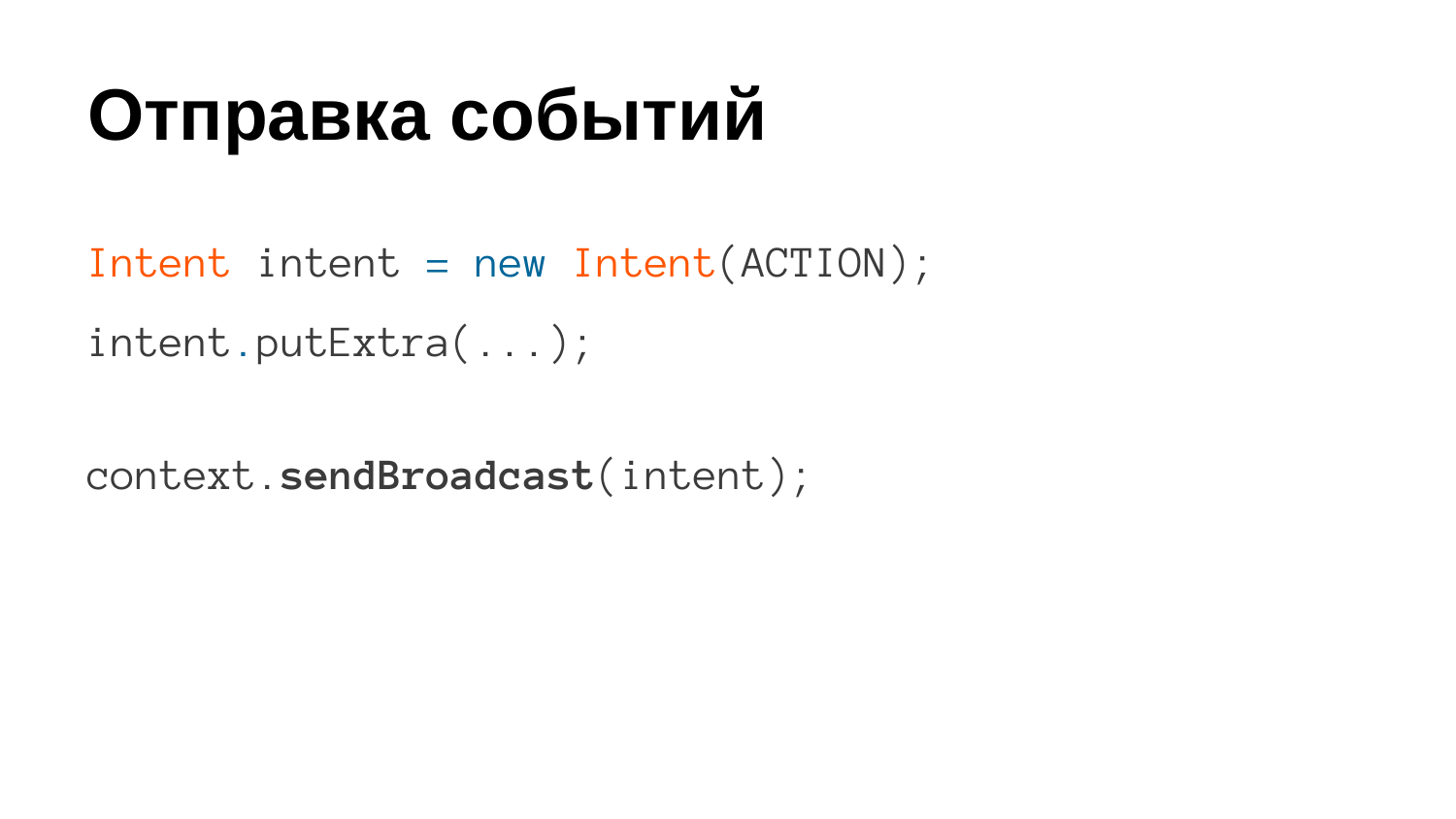

# Отправка событий
Intent intent = new Intent(ACTION);
intent.putExtra(...);
context.sendBroadcast(intent);